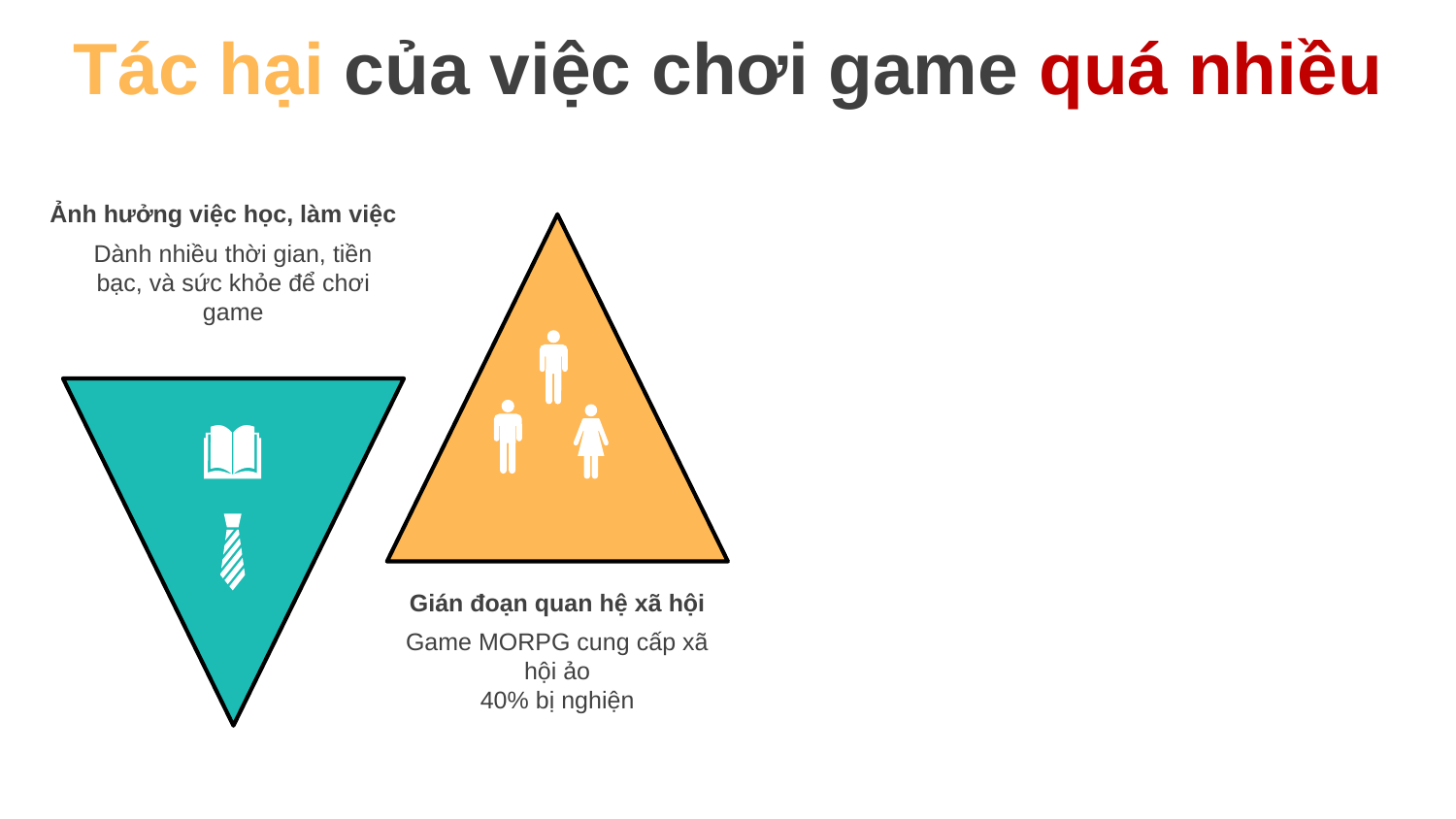

# Tác hại của việc chơi game quá nhiều
Ảnh hưởng việc học, làm việc
Dành nhiều thời gian, tiền bạc, và sức khỏe để chơi game

Gián đoạn quan hệ xã hội
Game MORPG cung cấp xã hội ảo
40% bị nghiện